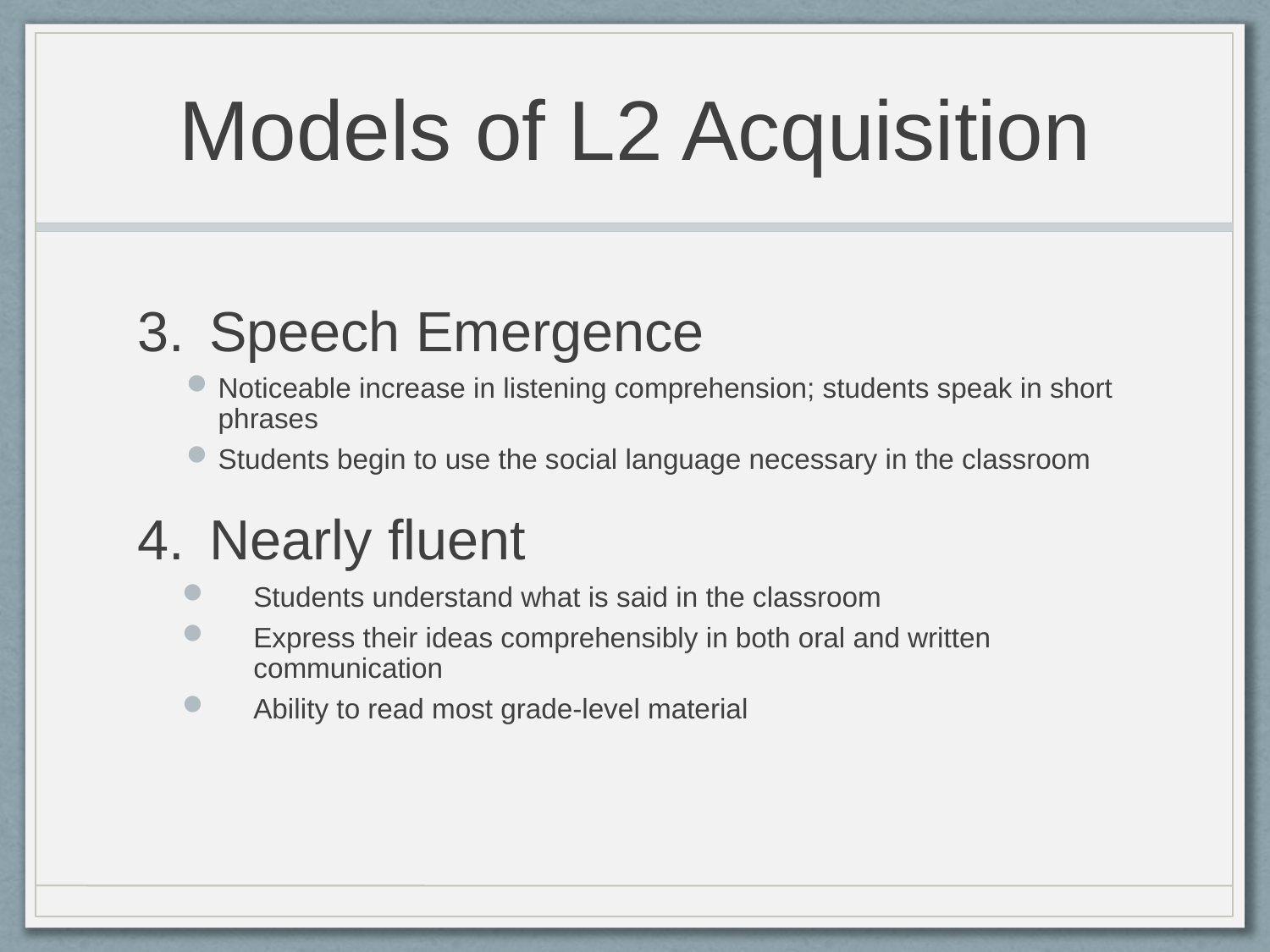

# Models of L2 Acquisition
Speech Emergence
Noticeable increase in listening comprehension; students speak in short phrases
Students begin to use the social language necessary in the classroom
Nearly fluent
Students understand what is said in the classroom
Express their ideas comprehensibly in both oral and written communication
Ability to read most grade-level material